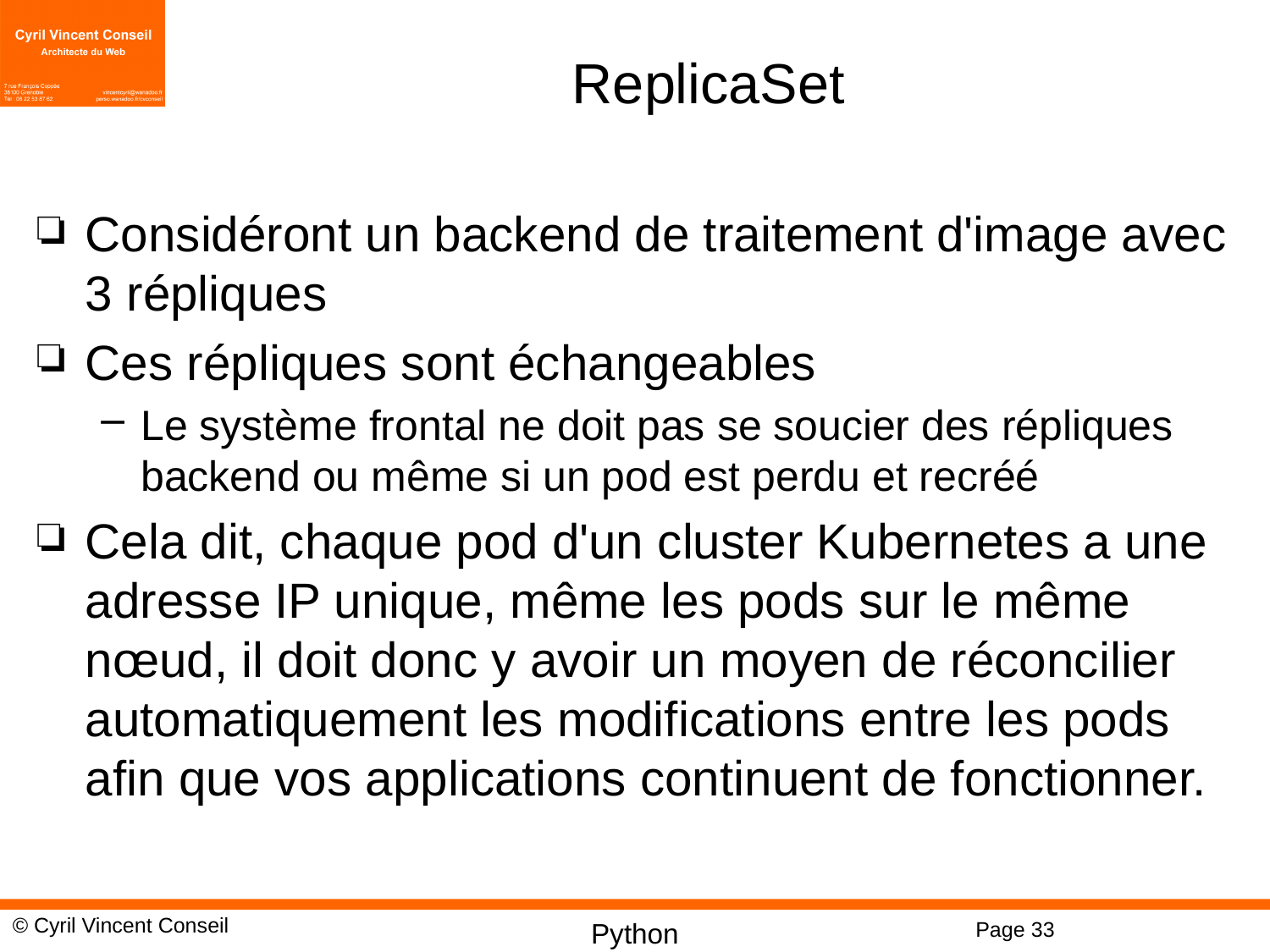

# ReplicaSet
Considéront un backend de traitement d'image avec 3 répliques
Ces répliques sont échangeables
Le système frontal ne doit pas se soucier des répliques backend ou même si un pod est perdu et recréé
Cela dit, chaque pod d'un cluster Kubernetes a une adresse IP unique, même les pods sur le même nœud, il doit donc y avoir un moyen de réconcilier automatiquement les modifications entre les pods afin que vos applications continuent de fonctionner.